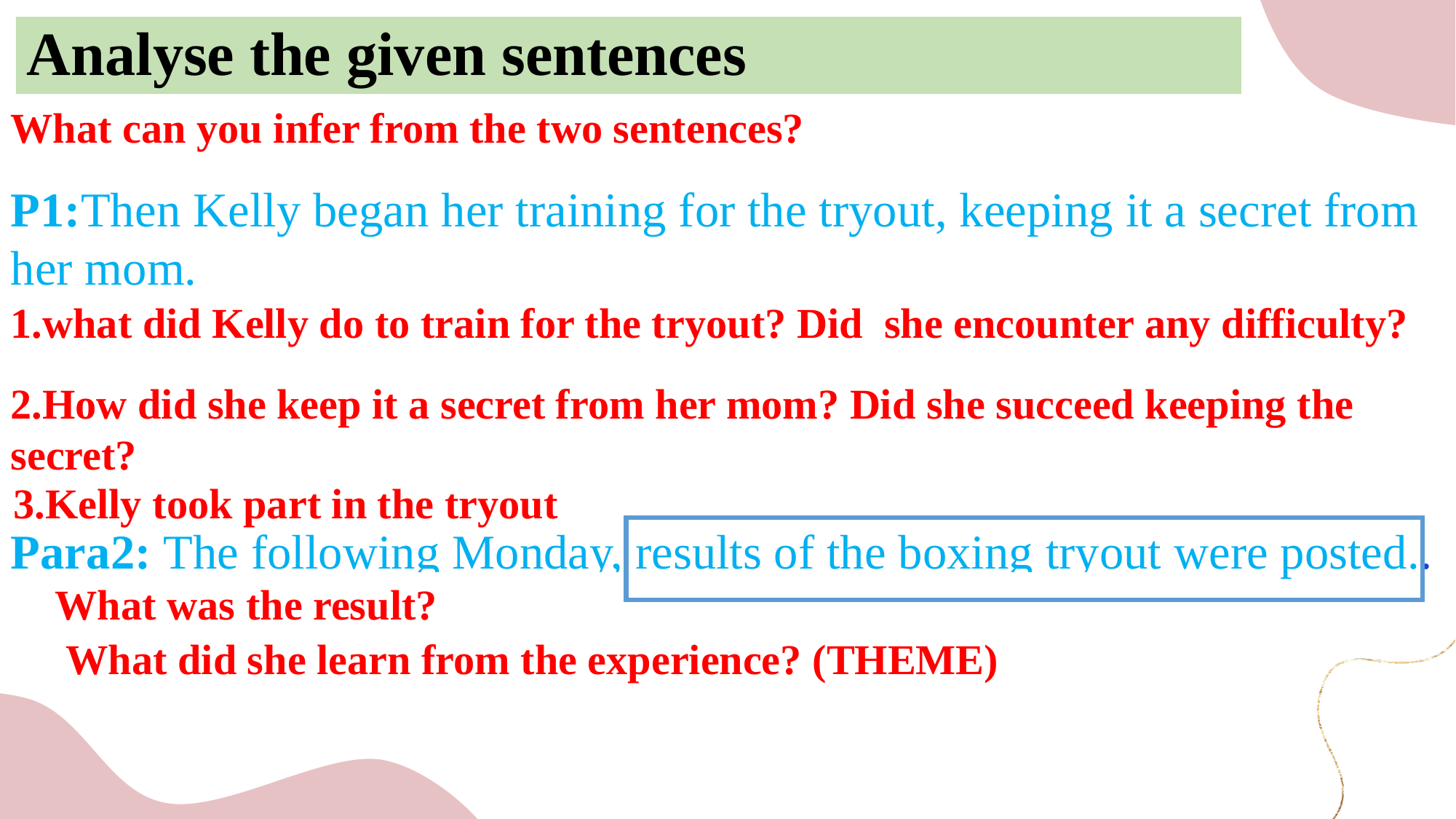

Analyse the given sentences
What can you infer from the two sentences?

P1:Then Kelly began her training for the tryout, keeping it a secret from her mom.

Para2: The following Monday, results of the boxing tryout were posted..
1.what did Kelly do to train for the tryout? Did  she encounter any difficulty?
2.How did she keep it a secret from her mom? Did she succeed keeping the secret?
3.Kelly took part in the tryout

What was the result?
What did she learn from the experience? (THEME)